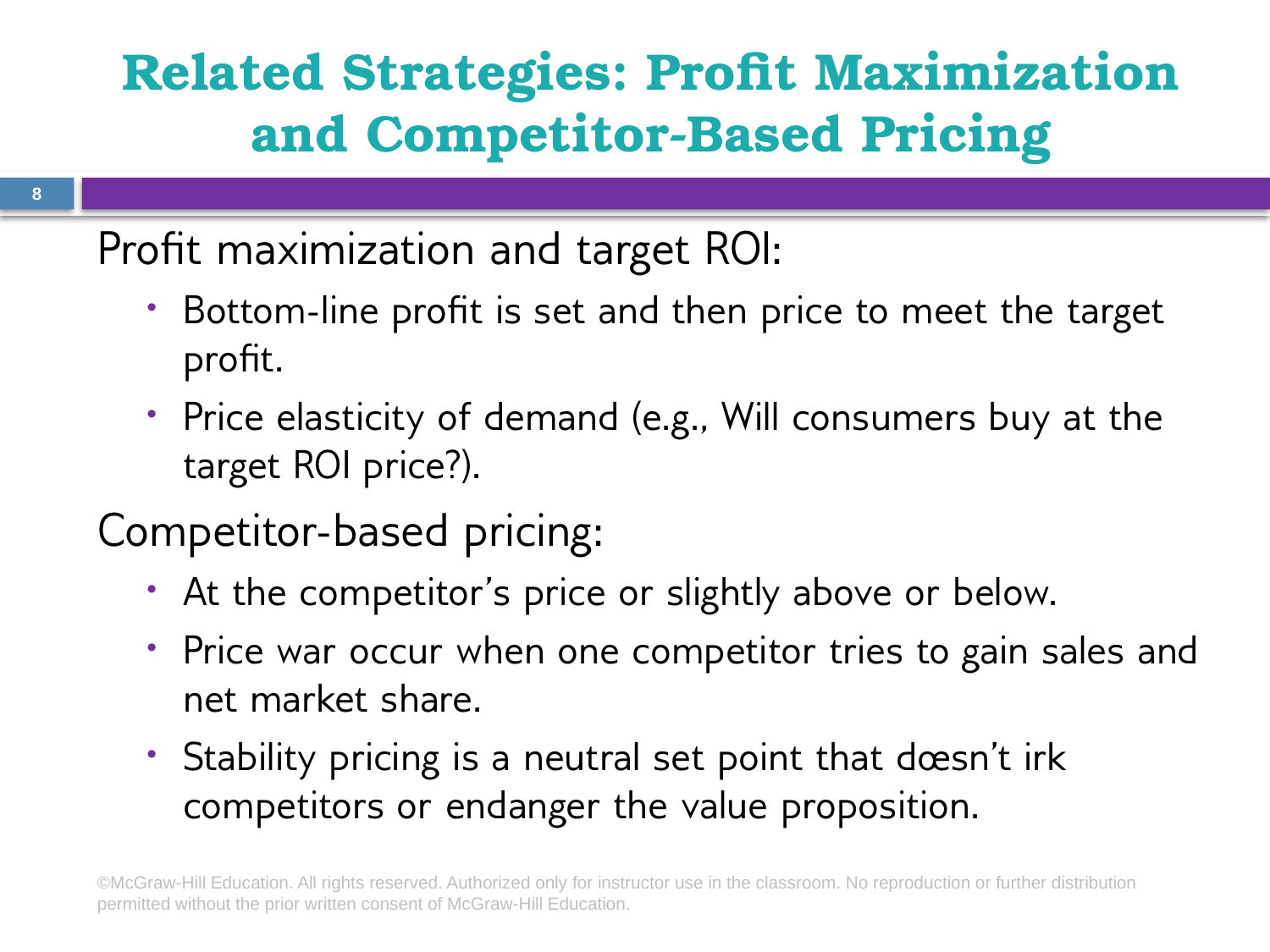

# Related Strategies: Profit Maximization and Competitor-Based Pricing
8
Profit maximization and target ROI:
Bottom-line profit is set and then price to meet the target profit.
Price elasticity of demand (e.g., Will consumers buy at the target ROI price?).
Competitor-based pricing:
At the competitor’s price or slightly above or below.
Price war occur when one competitor tries to gain sales and net market share.
Stability pricing is a neutral set point that doesn’t irk competitors or endanger the value proposition.
©McGraw-Hill Education. All rights reserved. Authorized only for instructor use in the classroom. No reproduction or further distribution permitted without the prior written consent of McGraw-Hill Education.